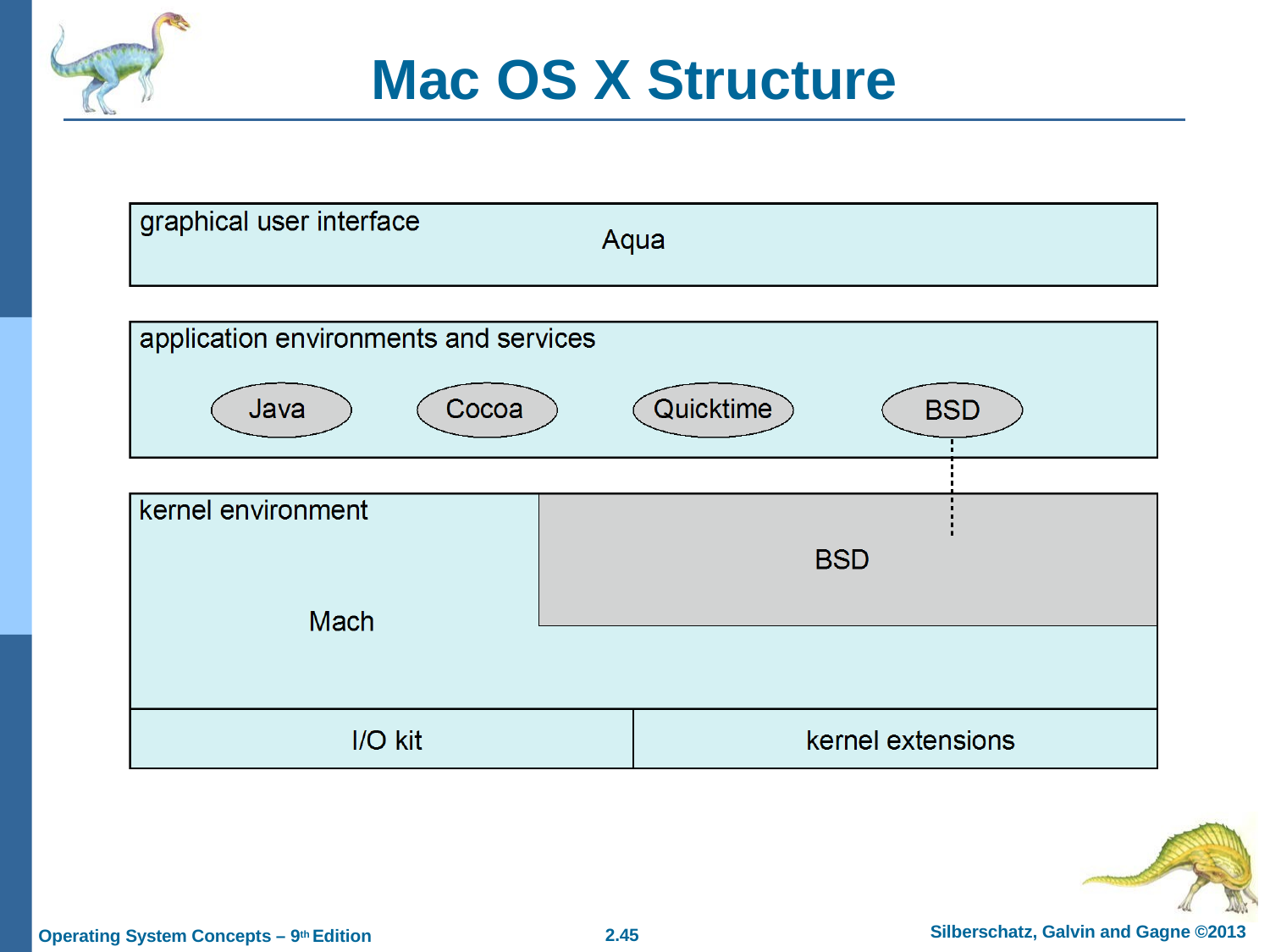

# Mac OS X Structure

Silberschatz, Galvin and Gagne ©2013
2.45
Operating System Concepts – 9th Edition